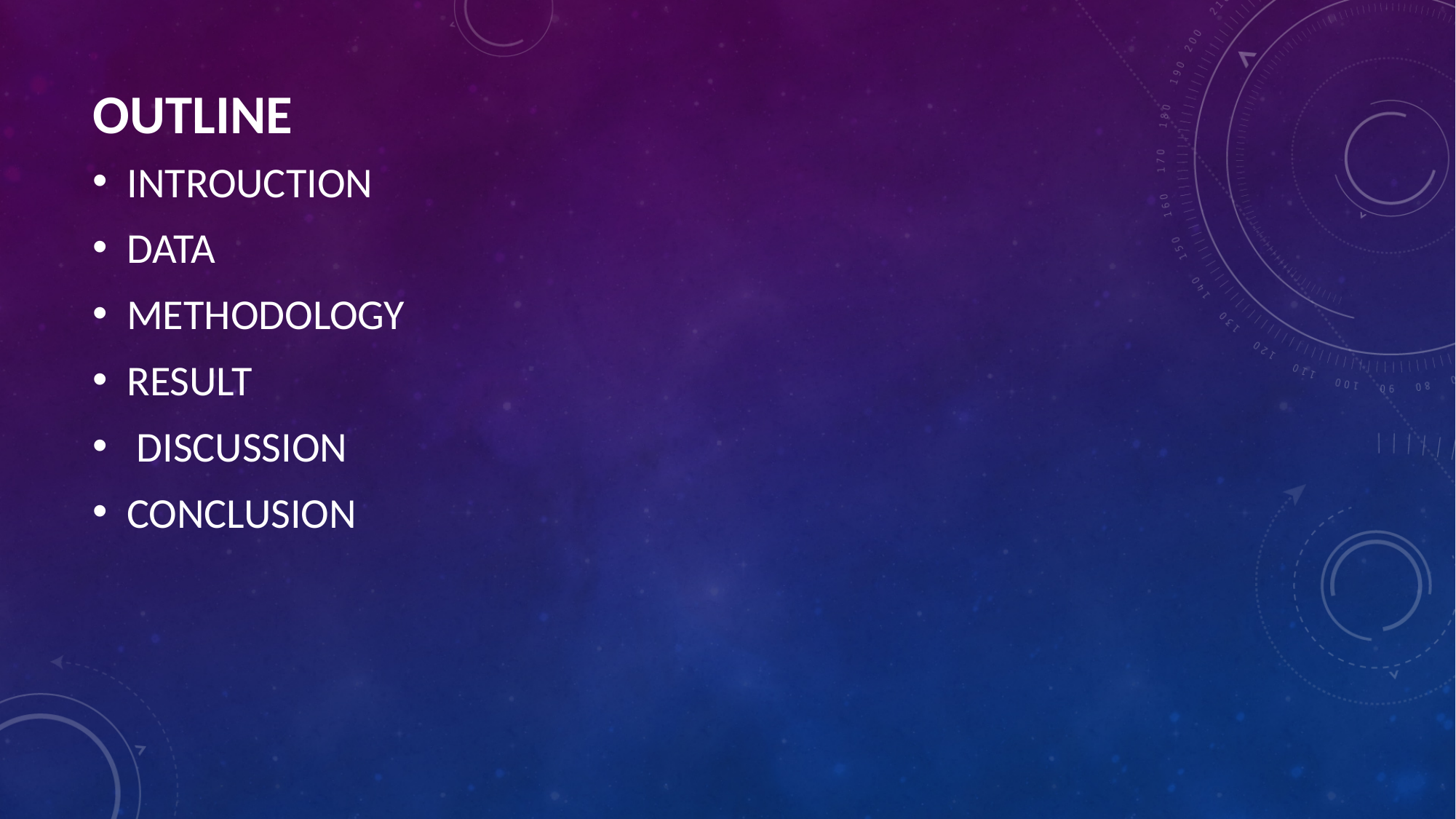

# OUTLINE
INTROUCTION
DATA
METHODOLOGY
RESULT
 DISCUSSION
CONCLUSION